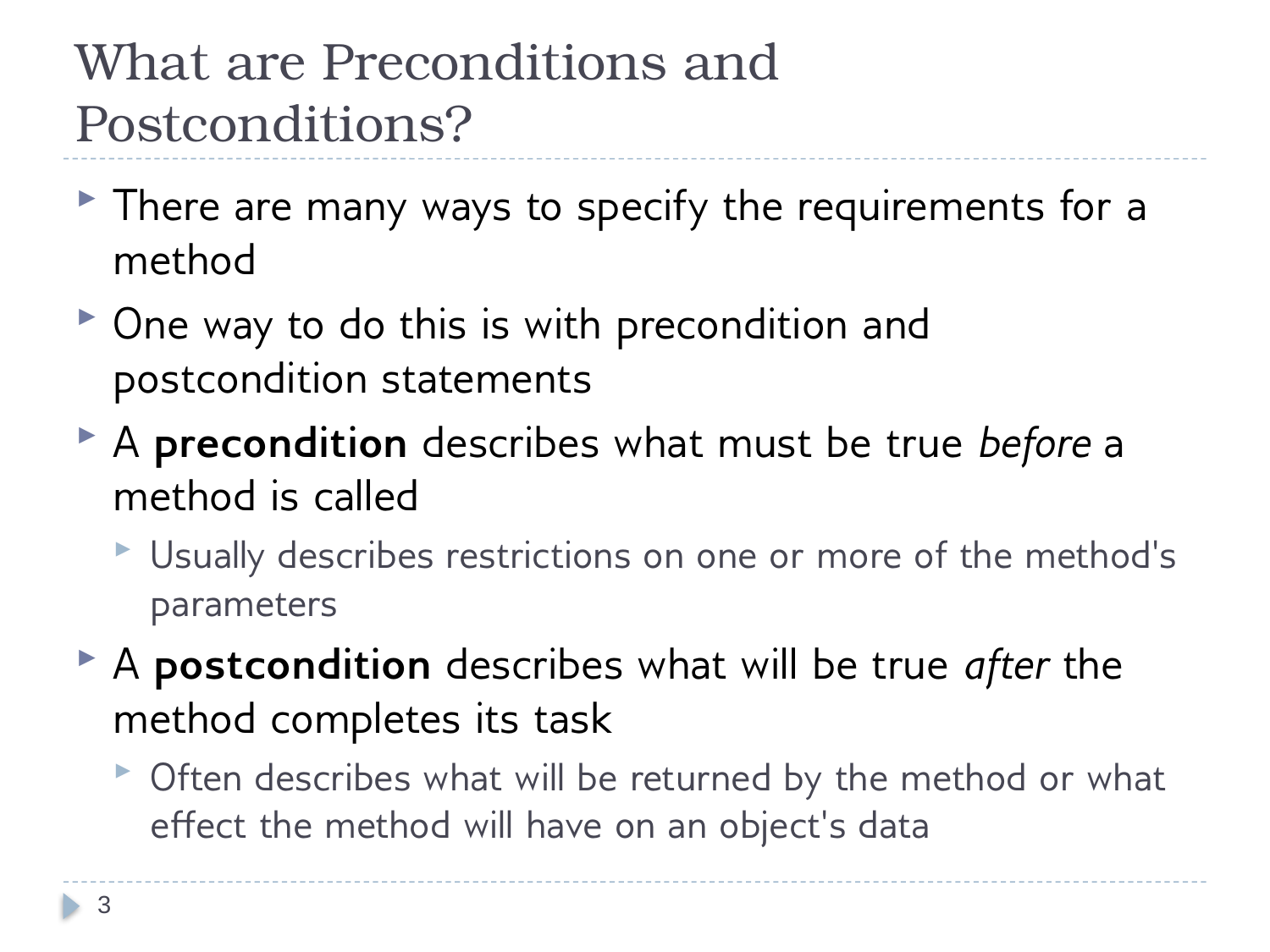

# What are Preconditions and Postconditions?
There are many ways to specify the requirements for a method
One way to do this is with precondition and postcondition statements
A precondition describes what must be true before a method is called
Usually describes restrictions on one or more of the method's parameters
A postcondition describes what will be true after the method completes its task
Often describes what will be returned by the method or what effect the method will have on an object's data
3